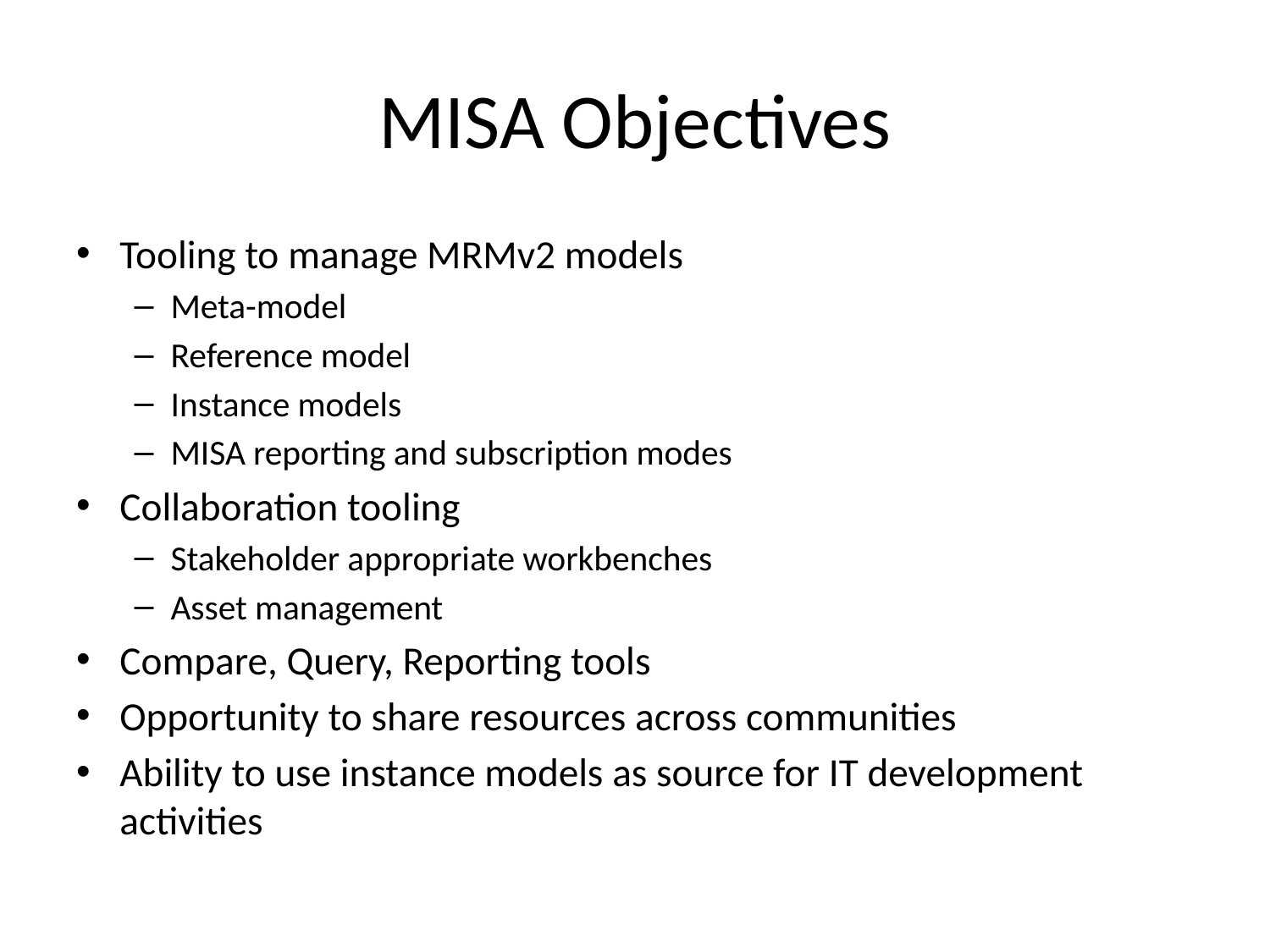

# MISA Objectives
Tooling to manage MRMv2 models
Meta-model
Reference model
Instance models
MISA reporting and subscription modes
Collaboration tooling
Stakeholder appropriate workbenches
Asset management
Compare, Query, Reporting tools
Opportunity to share resources across communities
Ability to use instance models as source for IT development activities